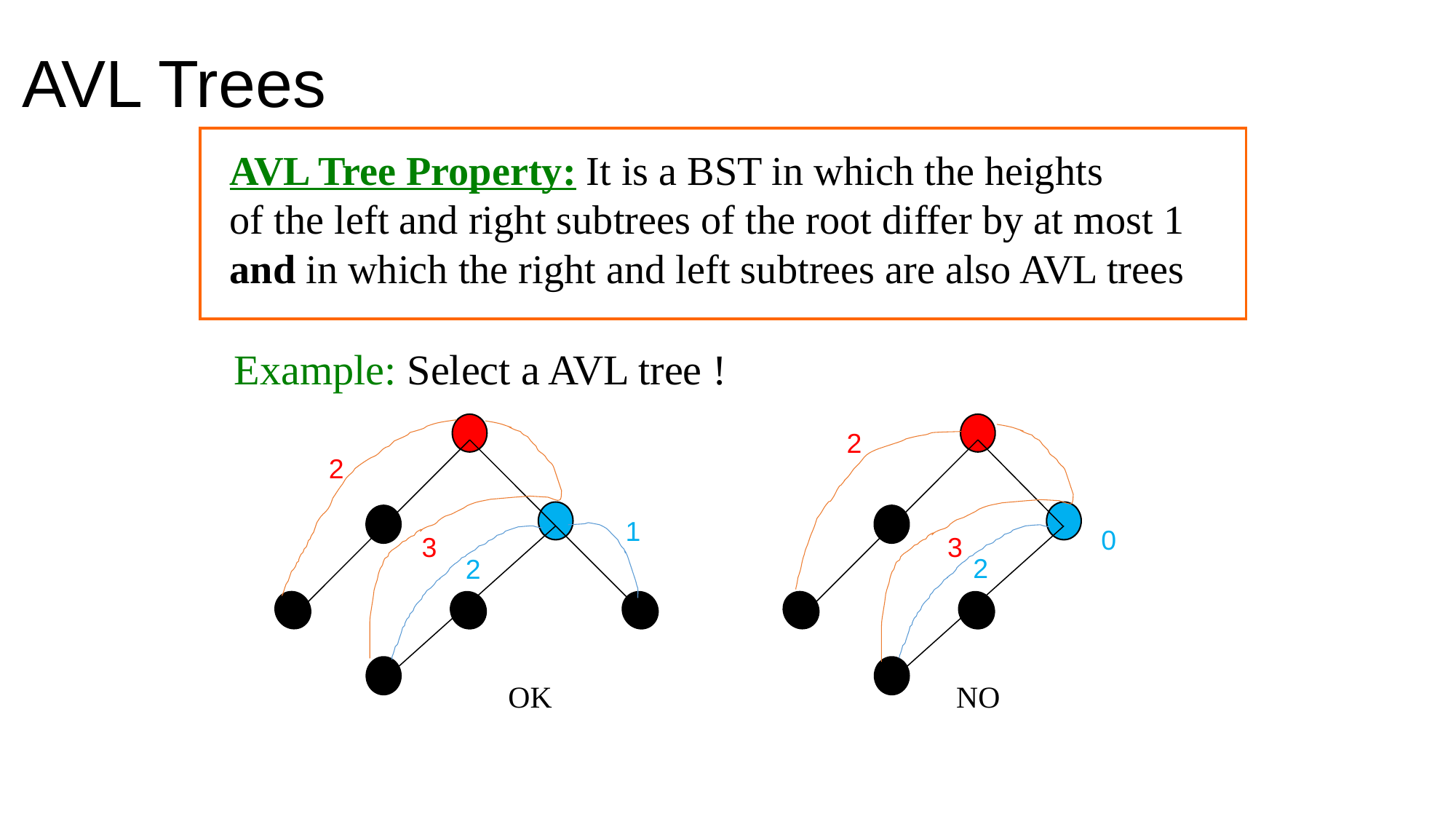

# AVL Trees

AVL Tree Property: It is a BST in which the heights
of the left and right subtrees of the root differ by at most 1
and in which the right and left subtrees are also AVL trees
Example: Select a AVL tree !

2

2
1
0

3
3

2
2
OK
NO